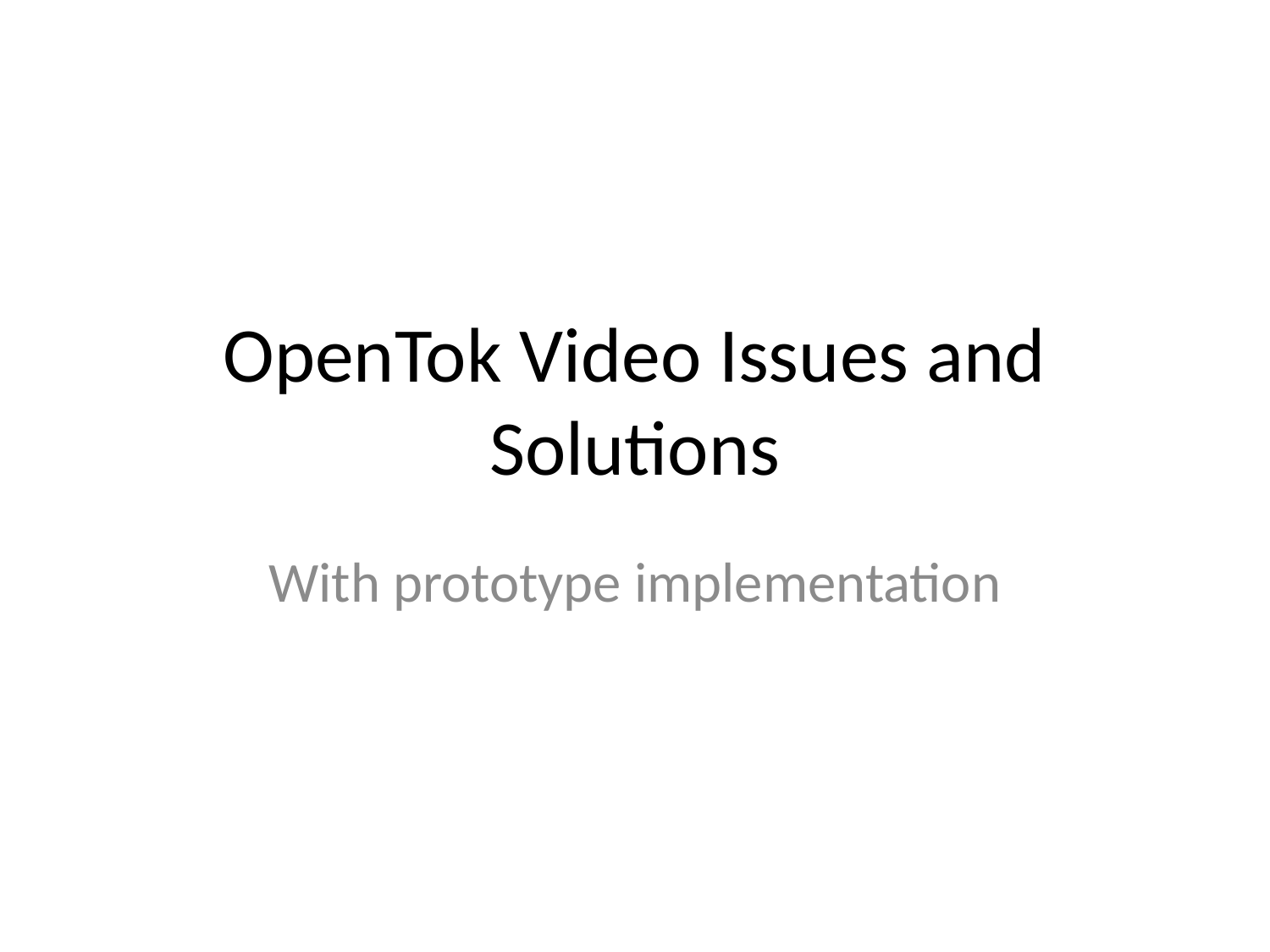

# OpenTok Video Issues and Solutions
With prototype implementation